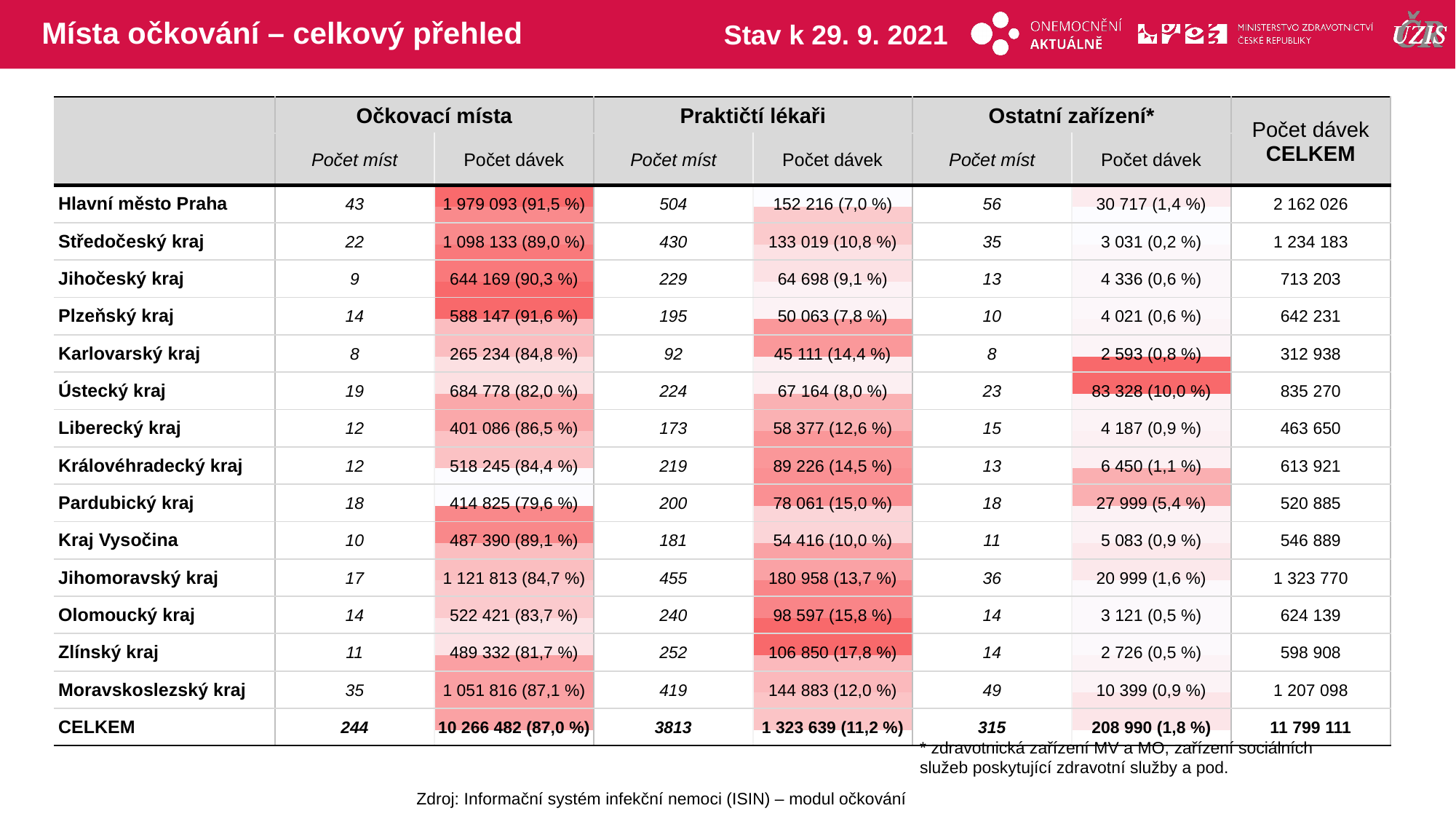

# Místa očkování – celkový přehled
Stav k 29. 9. 2021
|  | Očkovací místa |  | Praktičtí lékaři |  | Ostatní zařízení\* |  | Počet dávek CELKEM |
| --- | --- | --- | --- | --- | --- | --- | --- |
|  | Počet míst | Počet dávek | Počet míst | Počet dávek | Počet míst | Počet dávek |  |
| Hlavní město Praha | 43 | 1 979 093 (91,5 %) | 504 | 152 216 (7,0 %) | 56 | 30 717 (1,4 %) | 2 162 026 |
| Středočeský kraj | 22 | 1 098 133 (89,0 %) | 430 | 133 019 (10,8 %) | 35 | 3 031 (0,2 %) | 1 234 183 |
| Jihočeský kraj | 9 | 644 169 (90,3 %) | 229 | 64 698 (9,1 %) | 13 | 4 336 (0,6 %) | 713 203 |
| Plzeňský kraj | 14 | 588 147 (91,6 %) | 195 | 50 063 (7,8 %) | 10 | 4 021 (0,6 %) | 642 231 |
| Karlovarský kraj | 8 | 265 234 (84,8 %) | 92 | 45 111 (14,4 %) | 8 | 2 593 (0,8 %) | 312 938 |
| Ústecký kraj | 19 | 684 778 (82,0 %) | 224 | 67 164 (8,0 %) | 23 | 83 328 (10,0 %) | 835 270 |
| Liberecký kraj | 12 | 401 086 (86,5 %) | 173 | 58 377 (12,6 %) | 15 | 4 187 (0,9 %) | 463 650 |
| Královéhradecký kraj | 12 | 518 245 (84,4 %) | 219 | 89 226 (14,5 %) | 13 | 6 450 (1,1 %) | 613 921 |
| Pardubický kraj | 18 | 414 825 (79,6 %) | 200 | 78 061 (15,0 %) | 18 | 27 999 (5,4 %) | 520 885 |
| Kraj Vysočina | 10 | 487 390 (89,1 %) | 181 | 54 416 (10,0 %) | 11 | 5 083 (0,9 %) | 546 889 |
| Jihomoravský kraj | 17 | 1 121 813 (84,7 %) | 455 | 180 958 (13,7 %) | 36 | 20 999 (1,6 %) | 1 323 770 |
| Olomoucký kraj | 14 | 522 421 (83,7 %) | 240 | 98 597 (15,8 %) | 14 | 3 121 (0,5 %) | 624 139 |
| Zlínský kraj | 11 | 489 332 (81,7 %) | 252 | 106 850 (17,8 %) | 14 | 2 726 (0,5 %) | 598 908 |
| Moravskoslezský kraj | 35 | 1 051 816 (87,1 %) | 419 | 144 883 (12,0 %) | 49 | 10 399 (0,9 %) | 1 207 098 |
| CELKEM | 244 | 10 266 482 (87,0 %) | 3813 | 1 323 639 (11,2 %) | 315 | 208 990 (1,8 %) | 11 799 111 |
|  |  |  |  |  |  |
| --- | --- | --- | --- | --- | --- |
|  |  |  |  |  |  |
|  |  |  |  |  |  |
|  |  |  |  |  |  |
|  |  |  |  |  |  |
|  |  |  |  |  |  |
|  |  |  |  |  |  |
|  |  |  |  |  |  |
|  |  |  |  |  |  |
|  |  |  |  |  |  |
|  |  |  |  |  |  |
|  |  |  |  |  |  |
|  |  |  |  |  |  |
|  |  |  |  |  |  |
|  |  |  |  |  |  |
* zdravotnická zařízení MV a MO, zařízení sociálních služeb poskytující zdravotní služby a pod.
Zdroj: Informační systém infekční nemoci (ISIN) – modul očkování